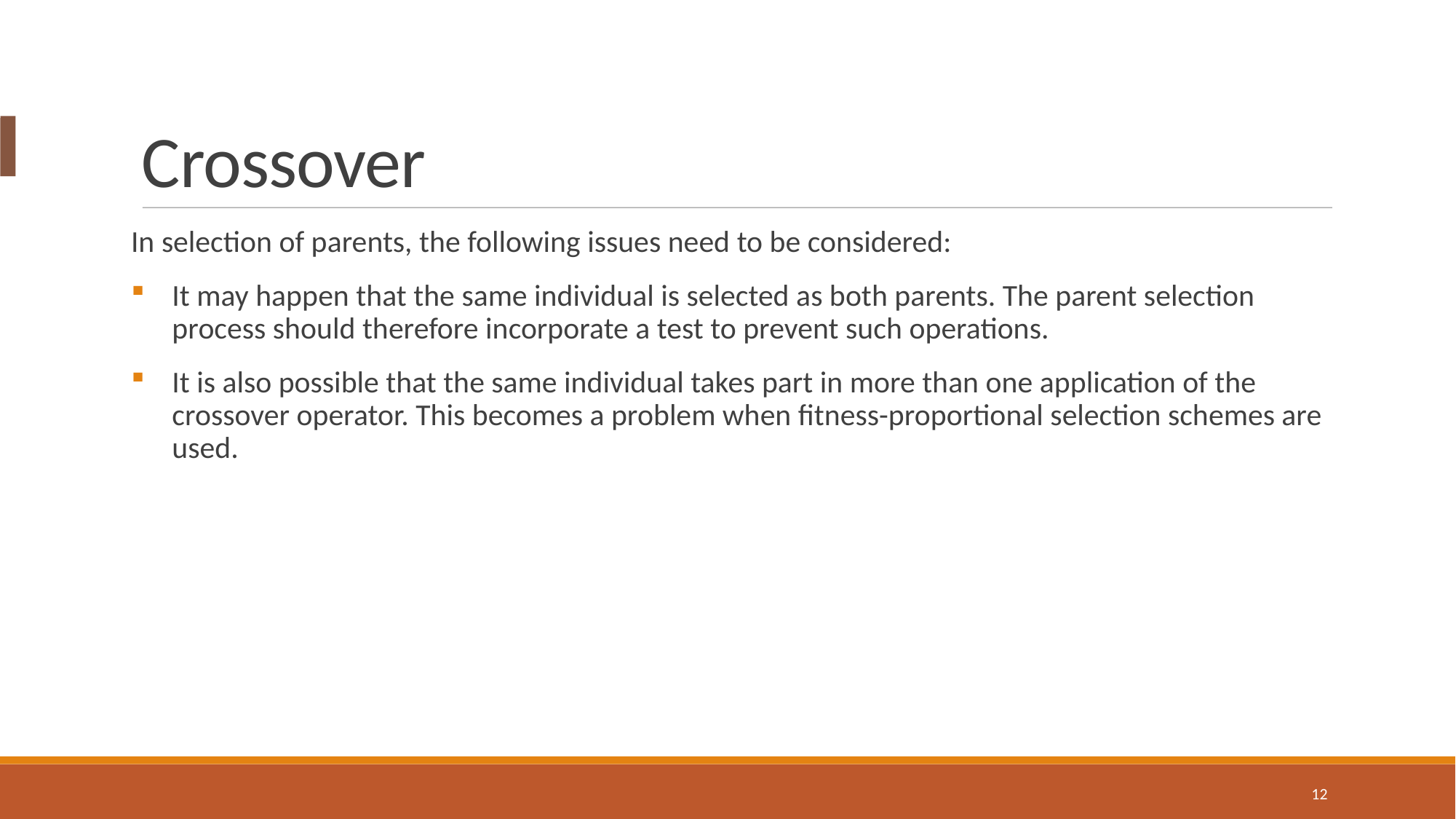

Crossover
In selection of parents, the following issues need to be considered:
It may happen that the same individual is selected as both parents. The parent selection process should therefore incorporate a test to prevent such operations.
It is also possible that the same individual takes part in more than one application of the crossover operator. This becomes a problem when fitness-proportional selection schemes are used.
12